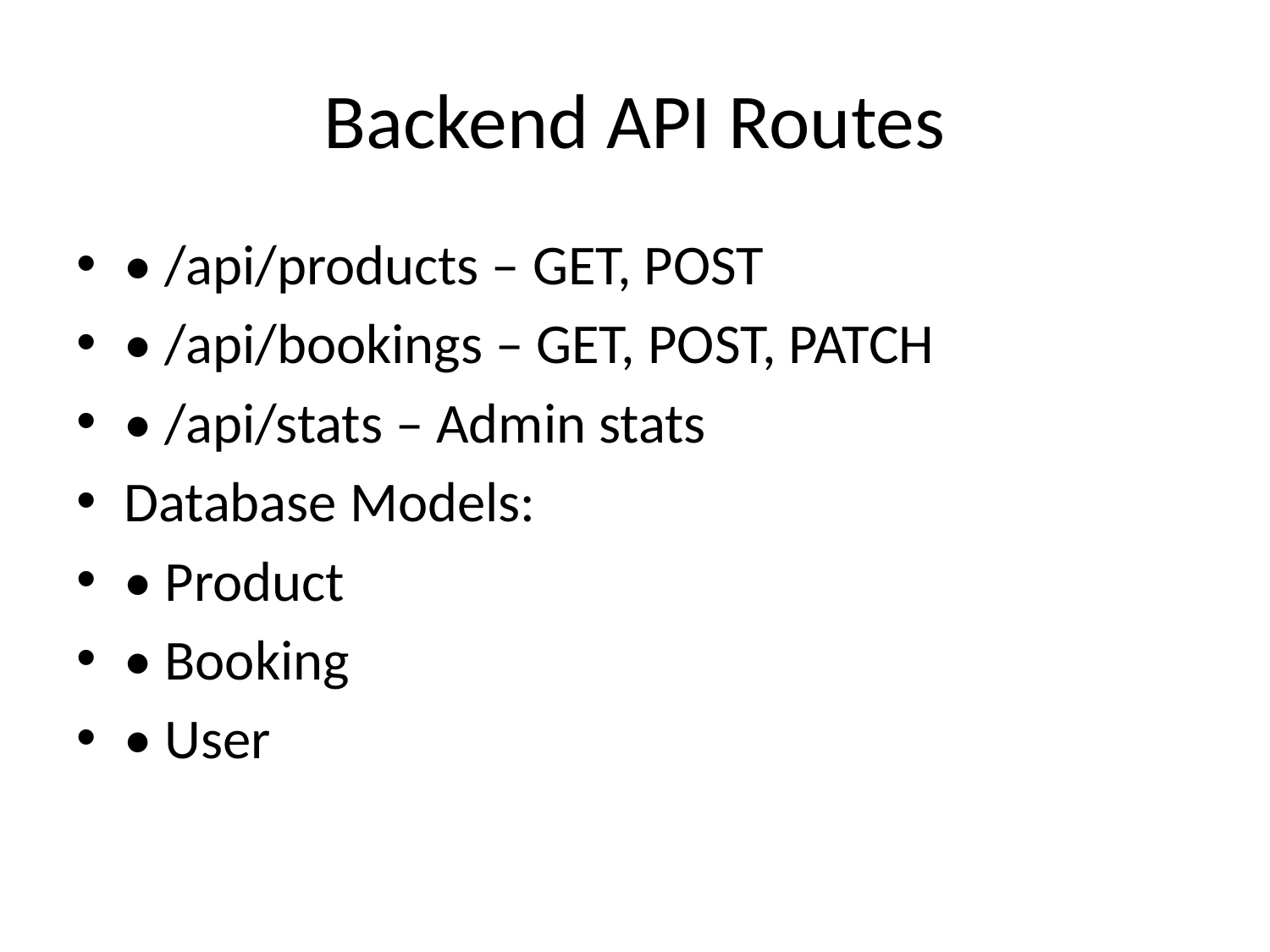

# Backend API Routes
• /api/products – GET, POST
• /api/bookings – GET, POST, PATCH
• /api/stats – Admin stats
Database Models:
• Product
• Booking
• User